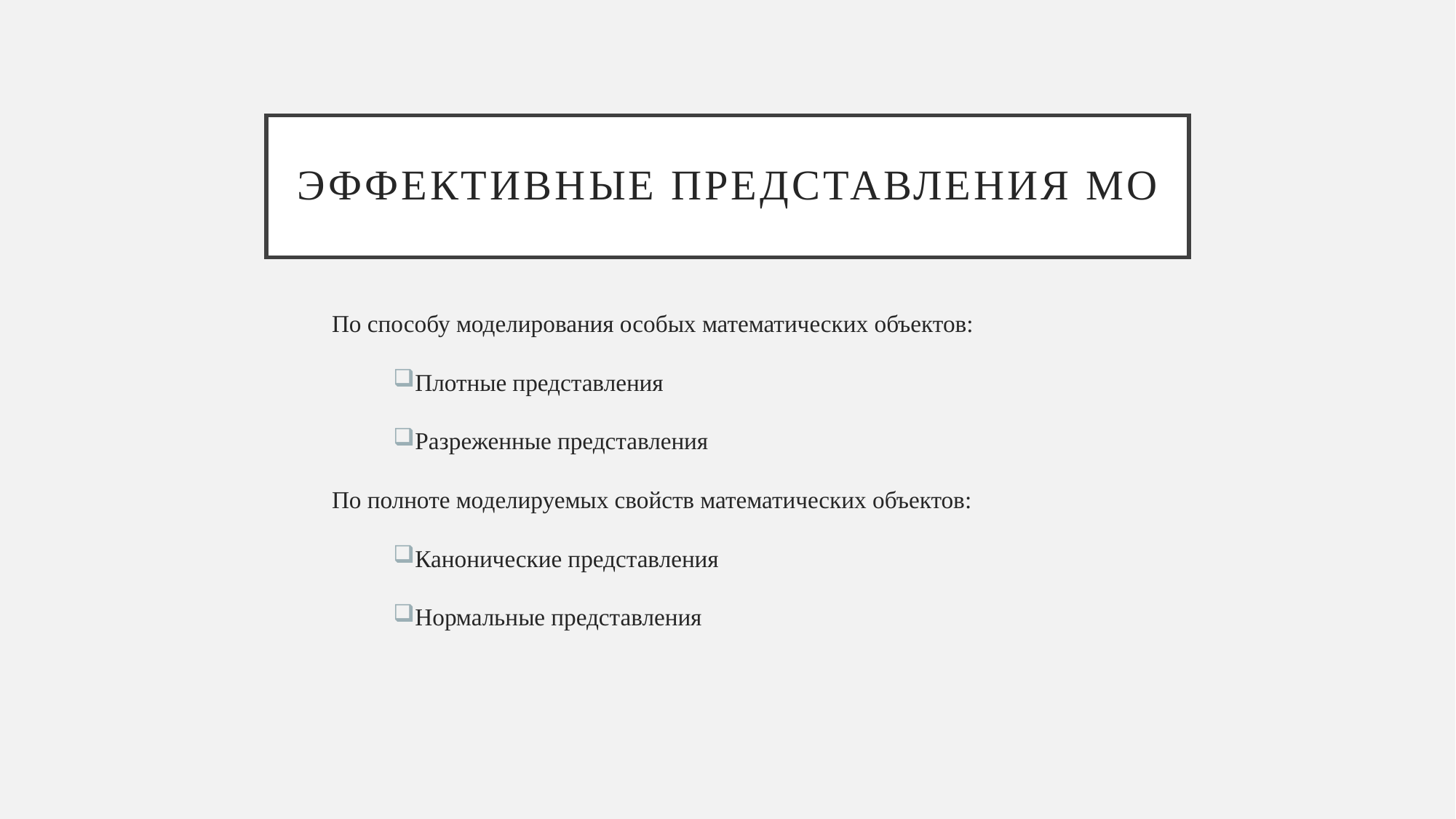

# Эффективные представления МО
По способу моделирования особых математических объектов:
Плотные представления
Разреженные представления
По полноте моделируемых свойств математических объектов:
Канонические представления
Нормальные представления